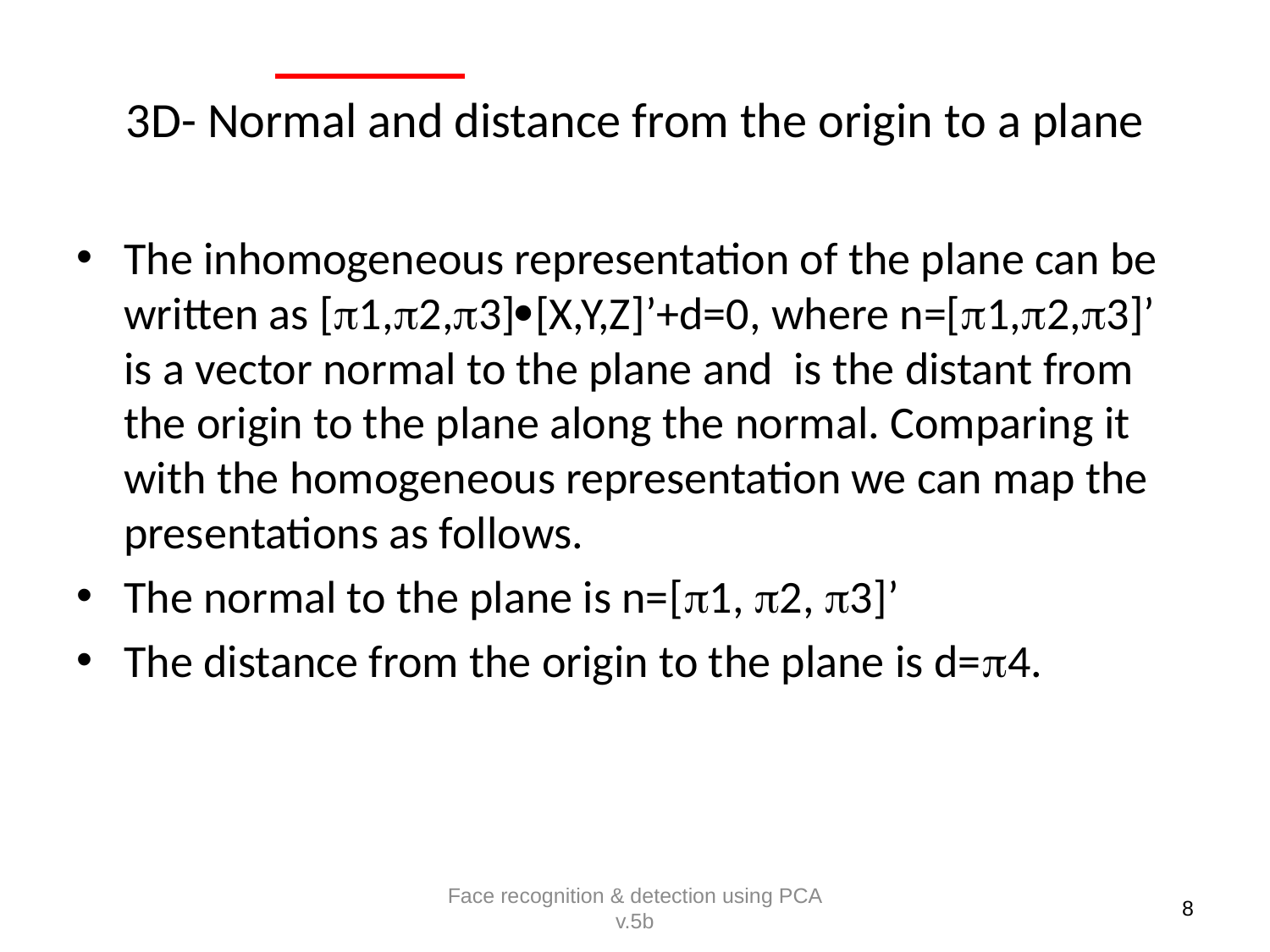

# 3D- Normal and distance from the origin to a plane
The inhomogeneous representation of the plane can be written as [π1,π2,π3]•[X,Y,Z]’+d=0, where n=[π1,π2,π3]’  is a vector normal to the plane and  is the distant from the origin to the plane along the normal. Comparing it with the homogeneous representation we can map the presentations as follows.
The normal to the plane is n=[π1, π2, π3]’
The distance from the origin to the plane is d=π4.

Face recognition & detection using PCA v.5b
8